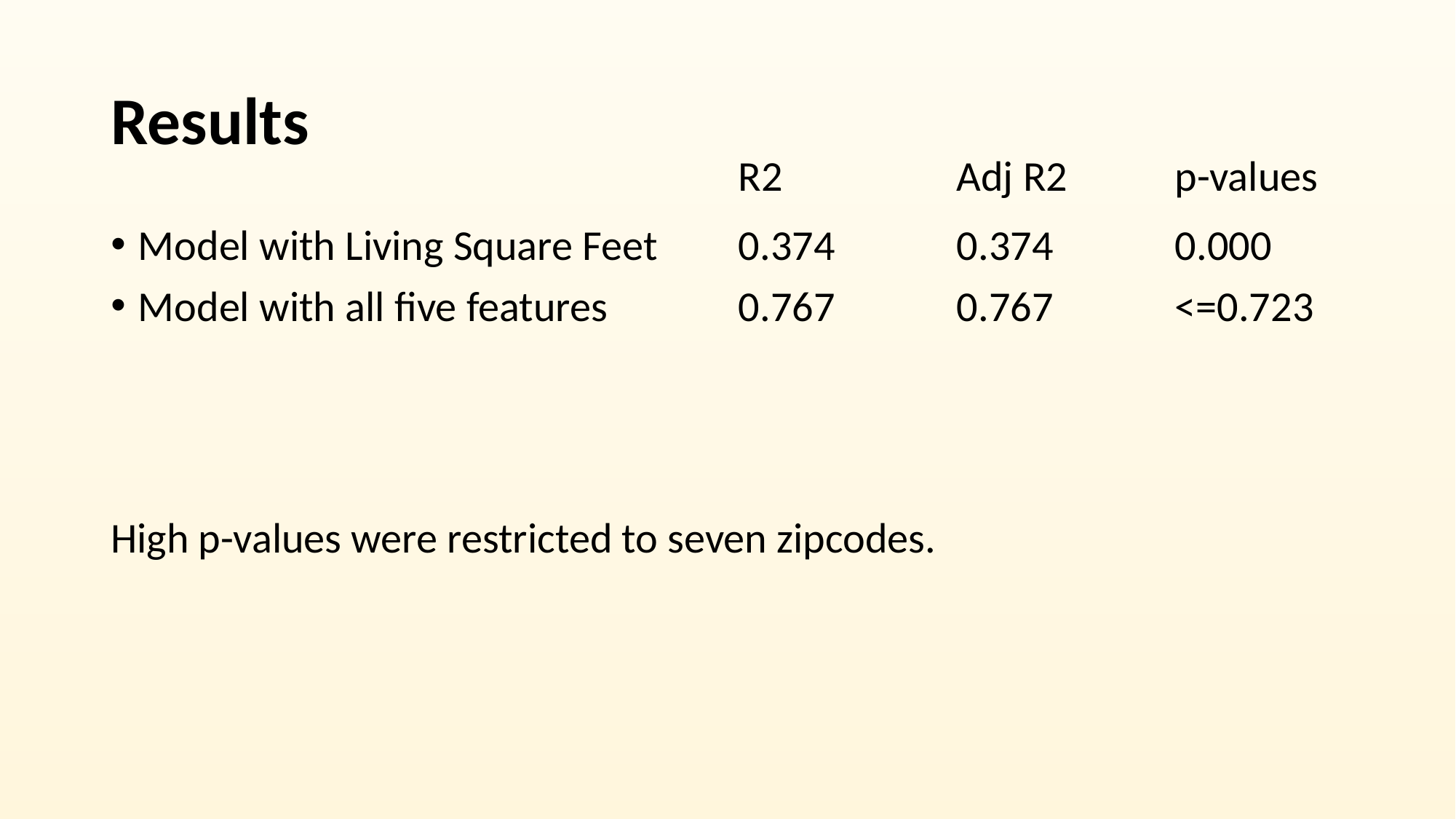

# Results
R2		Adj R2	p-values
Model with Living Square Feet
Model with all five features

0.374		0.374		0.000
0.767		0.767		<=0.723
High p-values were restricted to seven zipcodes.